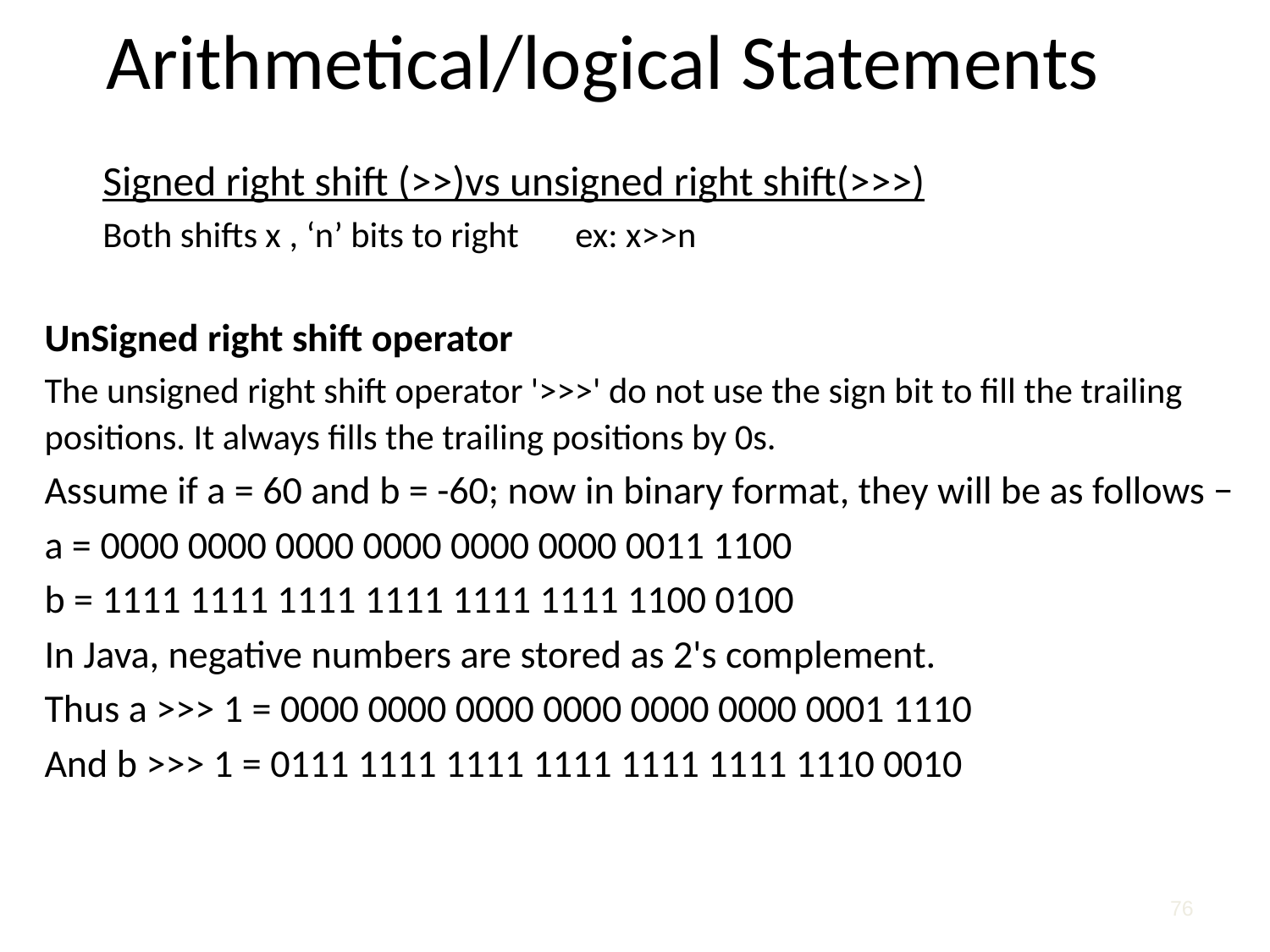

# Arithmetical/logical Statements
Signed right shift (>>)vs unsigned right shift(>>>)
Both shifts x , ‘n’ bits to right       ex: x>>n

UnSigned right shift operator
The unsigned right shift operator '>>>' do not use the sign bit to fill the trailing positions. It always fills the trailing positions by 0s.
Assume if a = 60 and b = -60; now in binary format, they will be as follows −
a = 0000 0000 0000 0000 0000 0000 0011 1100
b = 1111 1111 1111 1111 1111 1111 1100 0100
In Java, negative numbers are stored as 2's complement.
Thus a >>> 1 = 0000 0000 0000 0000 0000 0000 0001 1110
And b >>> 1 = 0111 1111 1111 1111 1111 1111 1110 0010

76